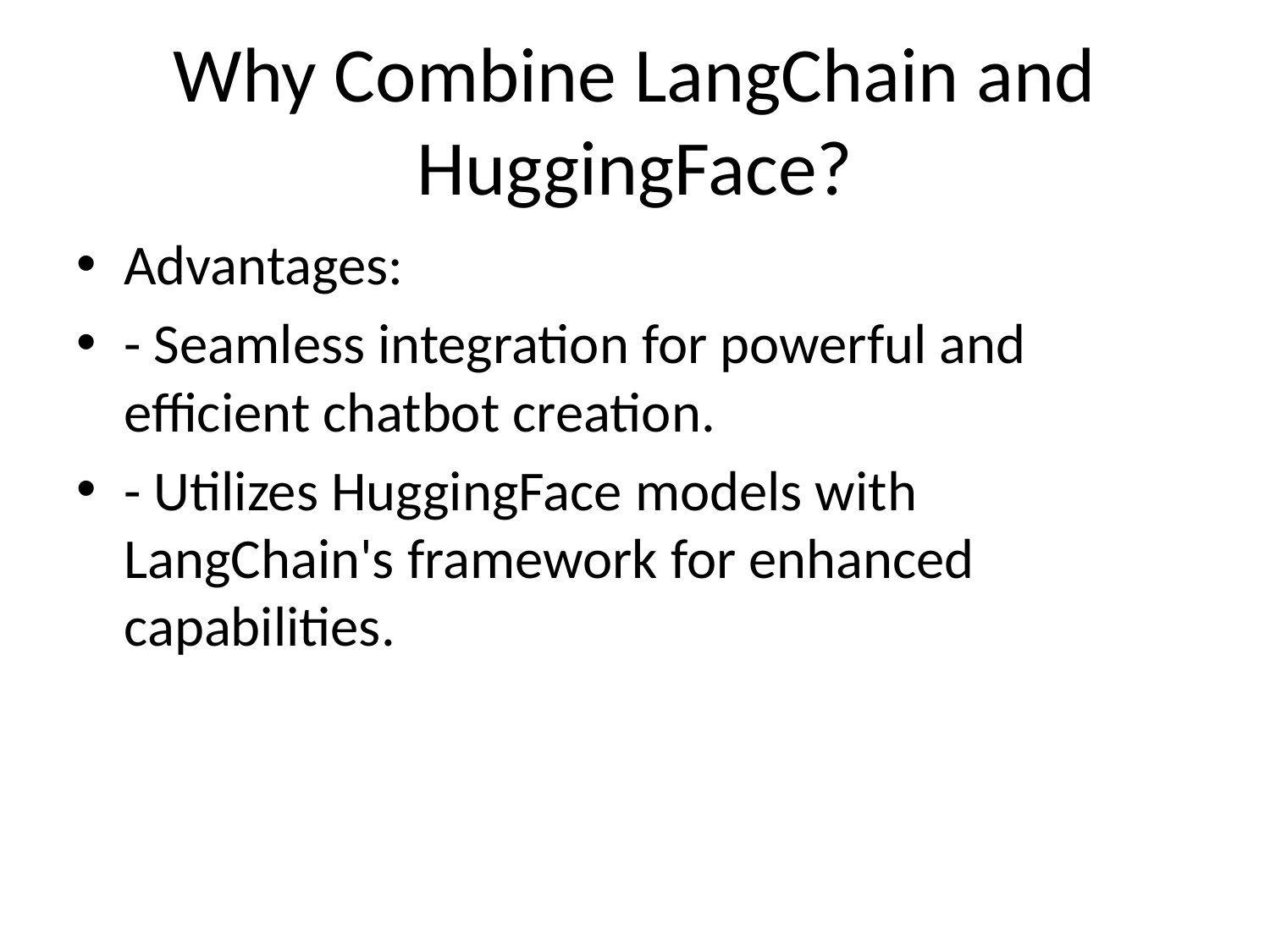

# Why Combine LangChain and HuggingFace?
Advantages:
- Seamless integration for powerful and efficient chatbot creation.
- Utilizes HuggingFace models with LangChain's framework for enhanced capabilities.